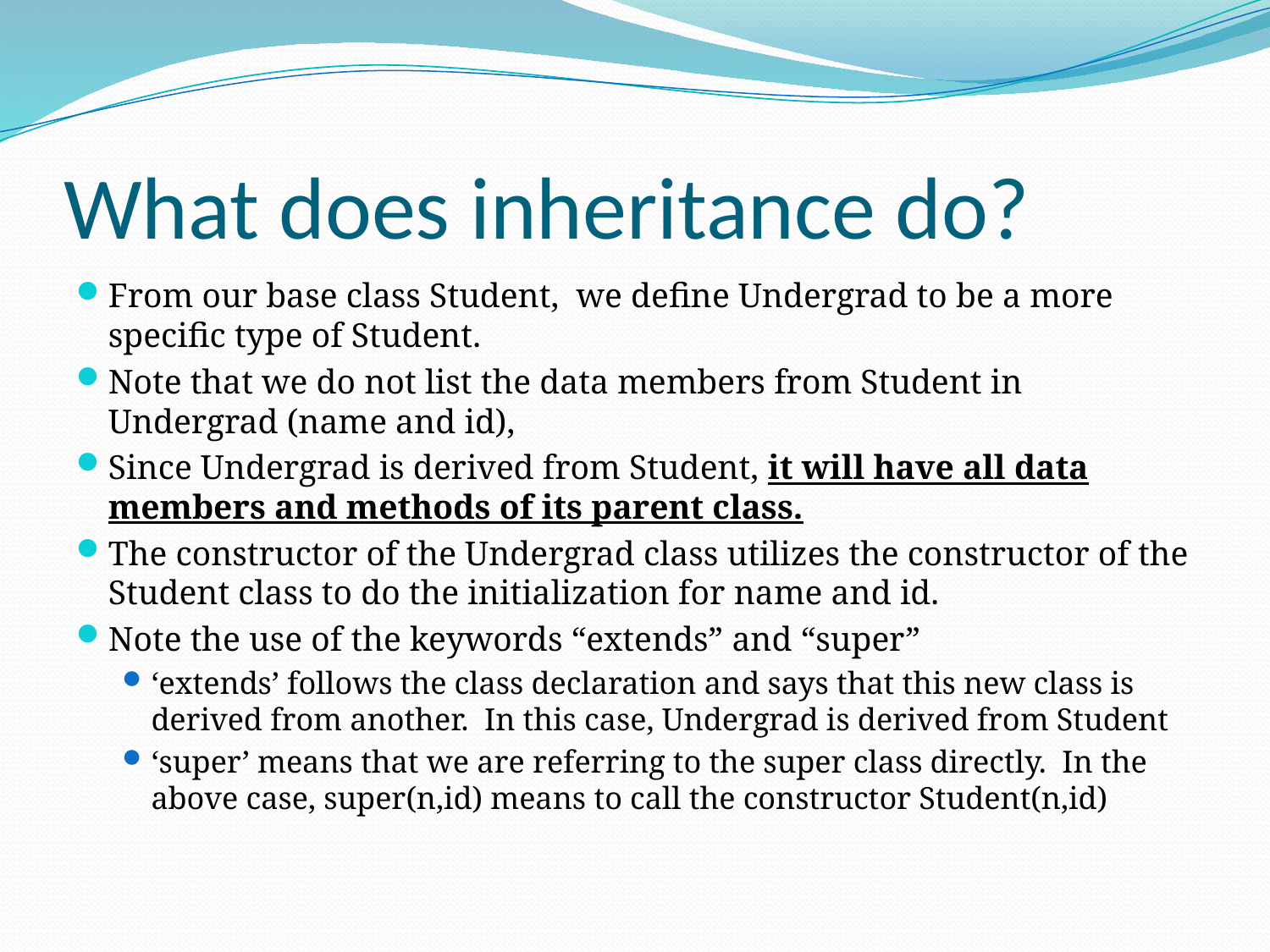

# What does inheritance do?
From our base class Student,  we define Undergrad to be a more specific type of Student.
Note that we do not list the data members from Student in Undergrad (name and id),
Since Undergrad is derived from Student, it will have all data members and methods of its parent class.
The constructor of the Undergrad class utilizes the constructor of the Student class to do the initialization for name and id.
Note the use of the keywords “extends” and “super”
‘extends’ follows the class declaration and says that this new class is derived from another.  In this case, Undergrad is derived from Student
‘super’ means that we are referring to the super class directly.  In the above case, super(n,id) means to call the constructor Student(n,id)